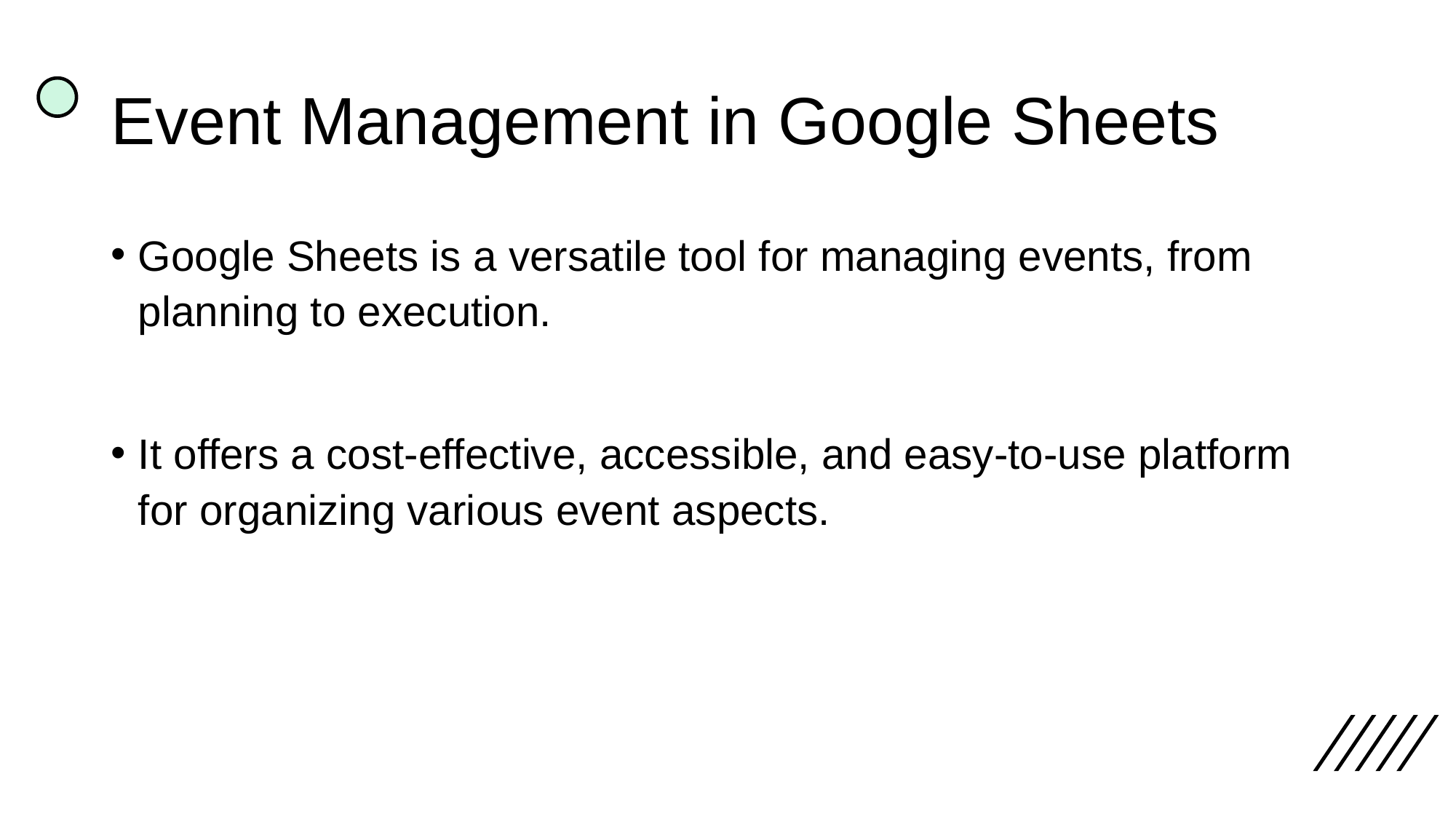

# Event Management in Google Sheets
Google Sheets is a versatile tool for managing events, from planning to execution.

It offers a cost-effective, accessible, and easy-to-use platform for organizing various event aspects.